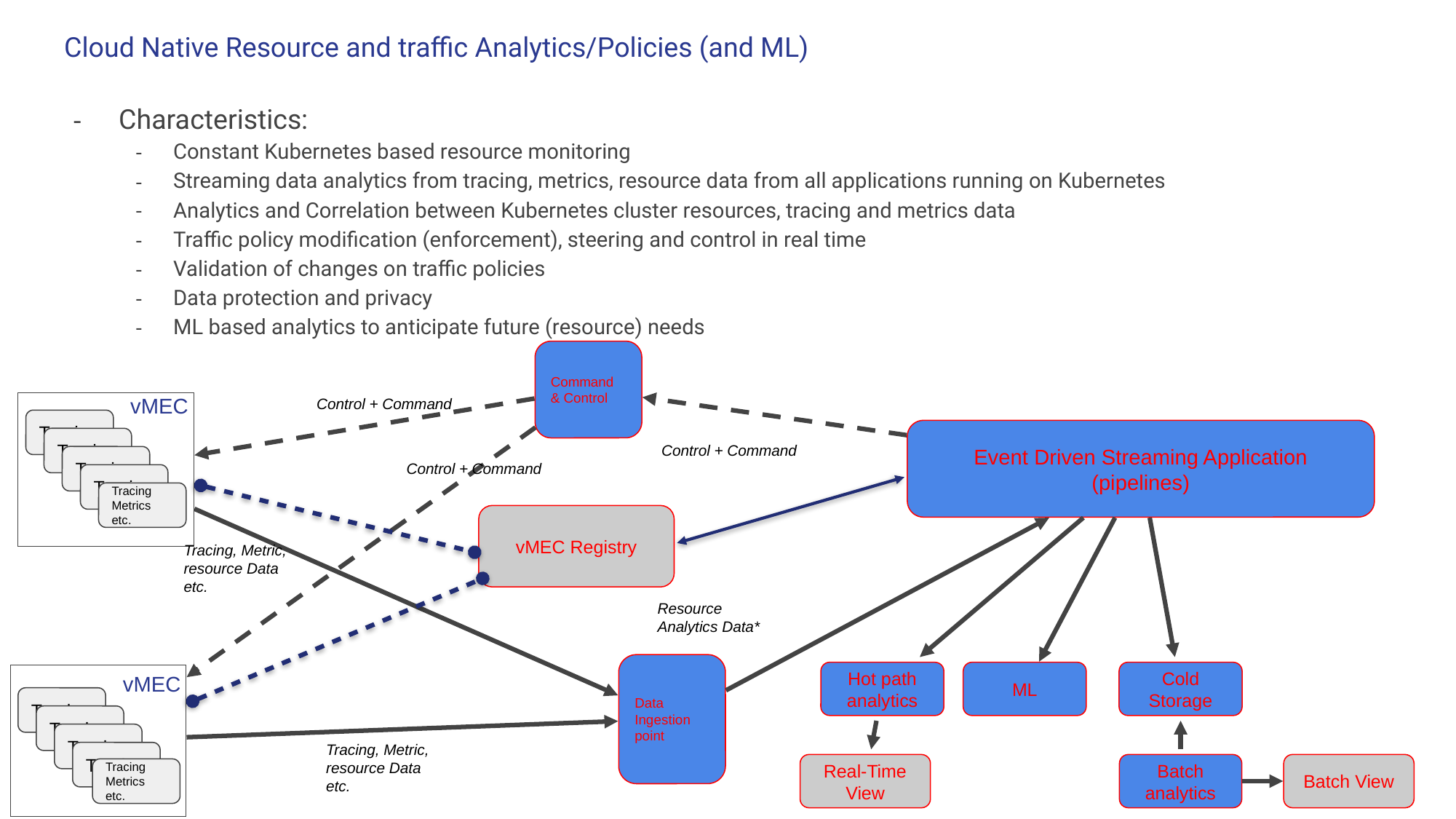

# Cloud Native Resource and traffic Analytics/Policies (and ML)
Characteristics:
Constant Kubernetes based resource monitoring
Streaming data analytics from tracing, metrics, resource data from all applications running on Kubernetes
Analytics and Correlation between Kubernetes cluster resources, tracing and metrics data
Traffic policy modification (enforcement), steering and control in real time
Validation of changes on traffic policies
Data protection and privacy
ML based analytics to anticipate future (resource) needs

Command & Control
Control + Command
vMEC

Tracing

Event Driven Streaming Application
(pipelines)

Tracing
Control + Command

Tracing
Control + Command

Tracing
Tracing
Metrics etc.

vMEC Registry

Tracing, Metric, resource Data etc.

Resource Analytics Data*

Data Ingestion point
Hot path analytics

Cold Storage

ML

vMEC

Tracing

Tracing

Tracing
Tracing, Metric, resource Data etc.

Tracing
Real-Time View

Batch analytics

Tracing
Metrics etc.

Batch View